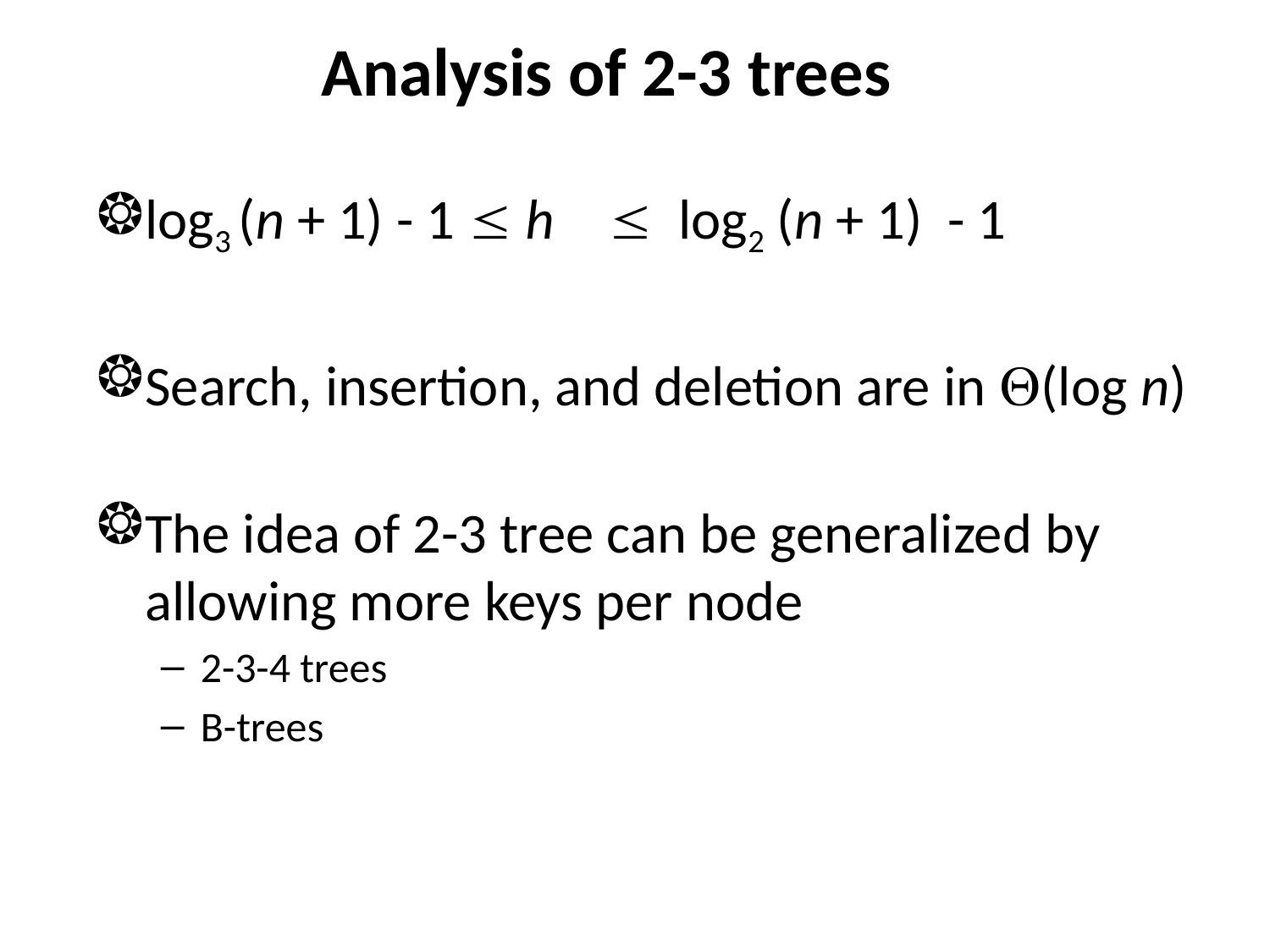

# Analysis of 2-3 trees
log3 (n + 1) - 1 ≤ h   ≤  log2 (n + 1)  - 1

Search, insertion, and deletion are in Θ(log n)
The idea of 2-3 tree can be generalized by allowing more keys per node
2-3-4 trees
B-trees